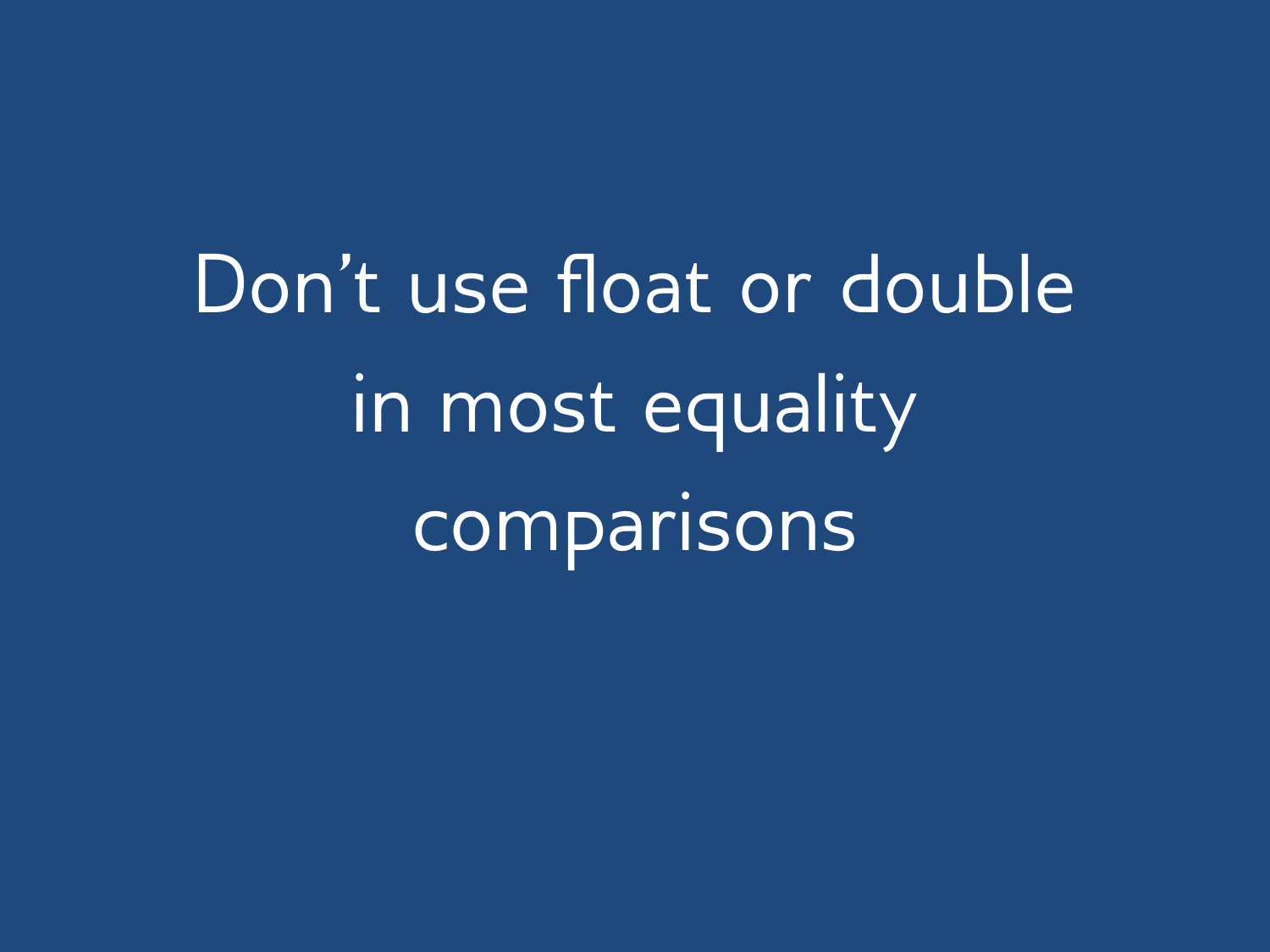

#
Don’t use float or double
in most equality
comparisons